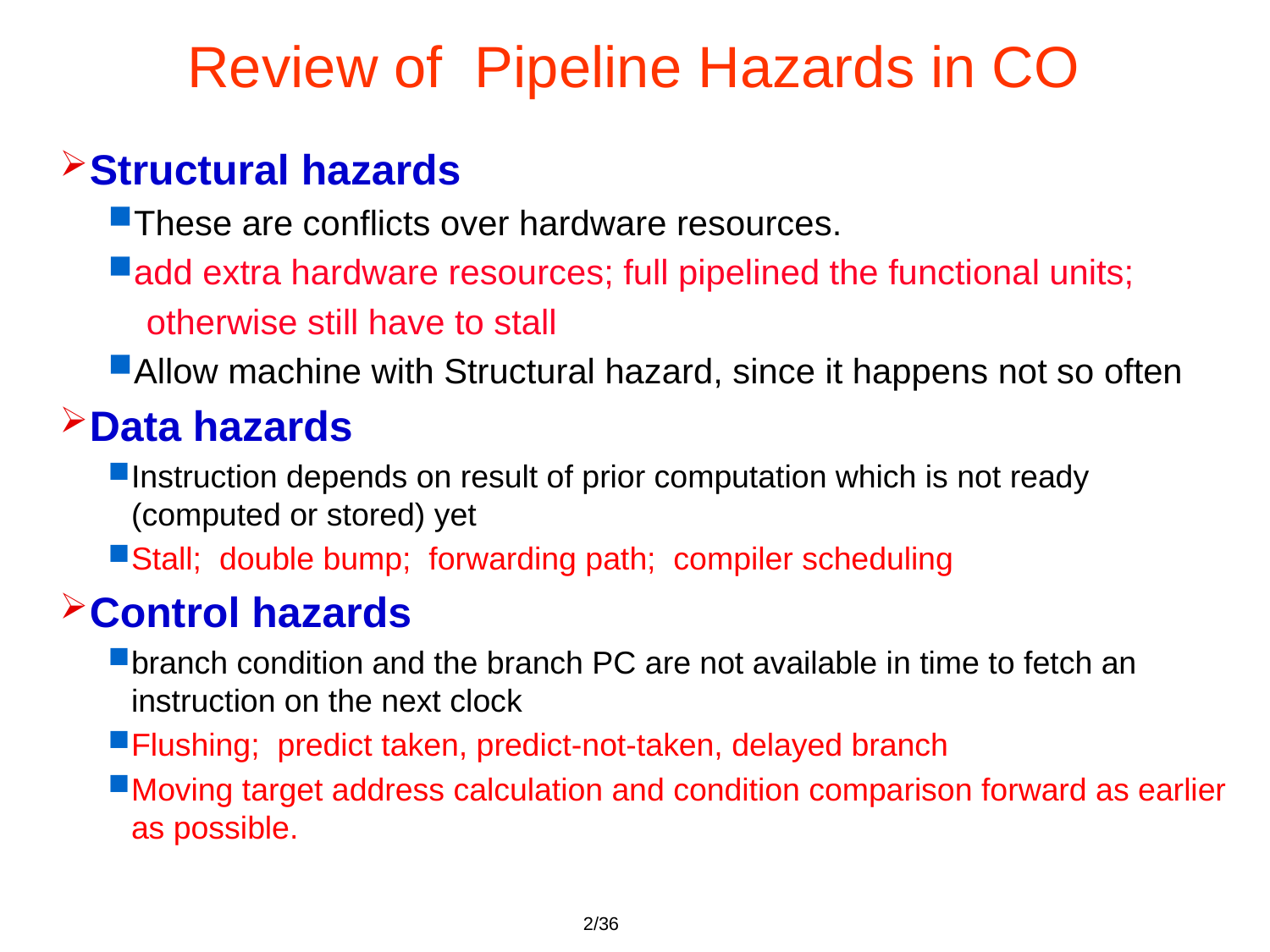

# Review of  Pipeline Hazards in CO
Structural hazards
These are conflicts over hardware resources.
add extra hardware resources; full pipelined the functional units;
    otherwise still have to stall
Allow machine with Structural hazard, since it happens not so often
Data hazards
Instruction depends on result of prior computation which is not ready (computed or stored) yet
Stall;  double bump;  forwarding path;  compiler scheduling
Control hazards
branch condition and the branch PC are not available in time to fetch an instruction on the next clock
Flushing;  predict taken, predict-not-taken, delayed branch
Moving target address calculation and condition comparison forward as earlier as possible.